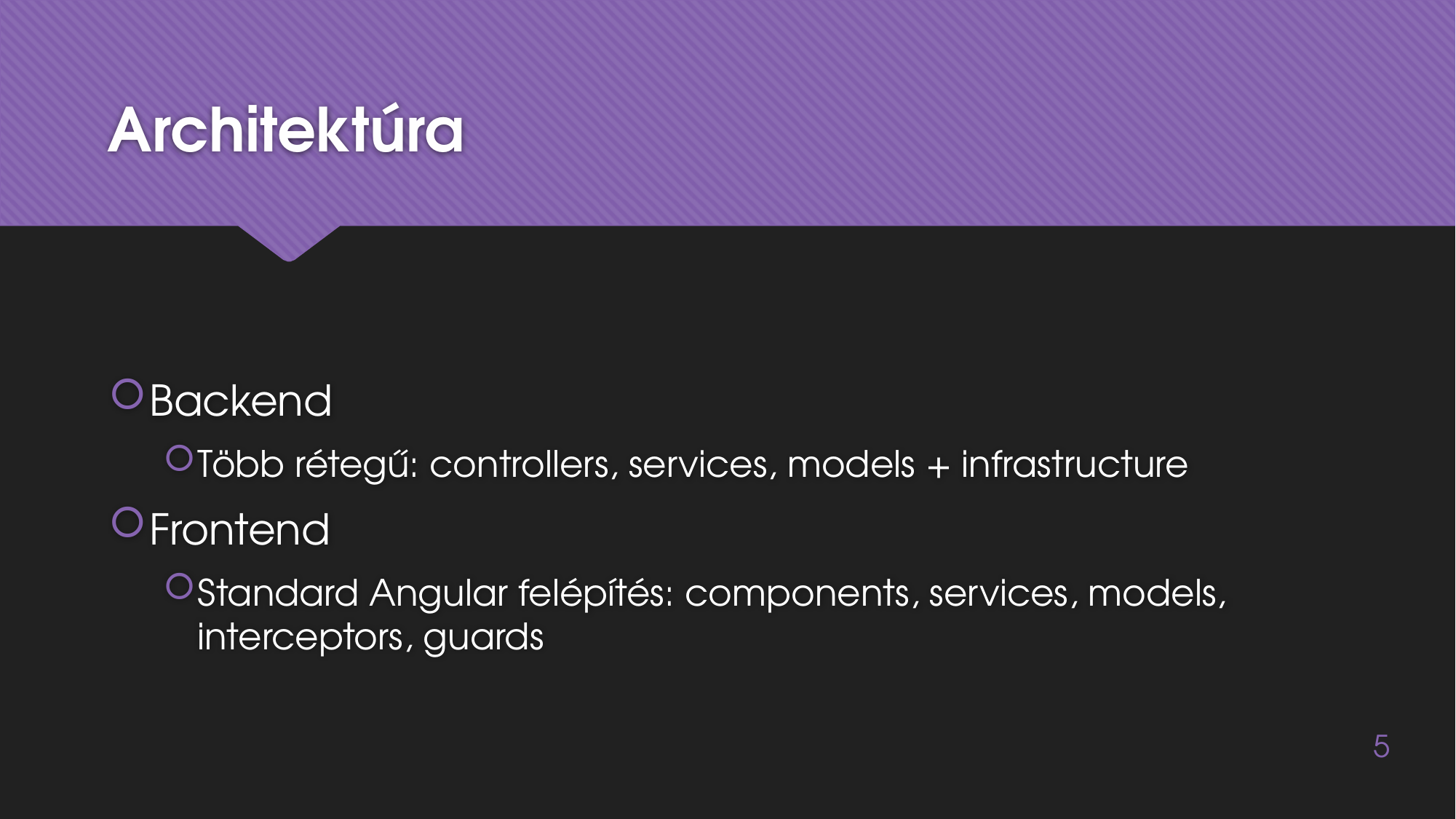

# Architektúra
Backend
Több rétegű: controllers, services, models + infrastructure
Frontend
Standard Angular felépítés: components, services, models, interceptors, guards
5